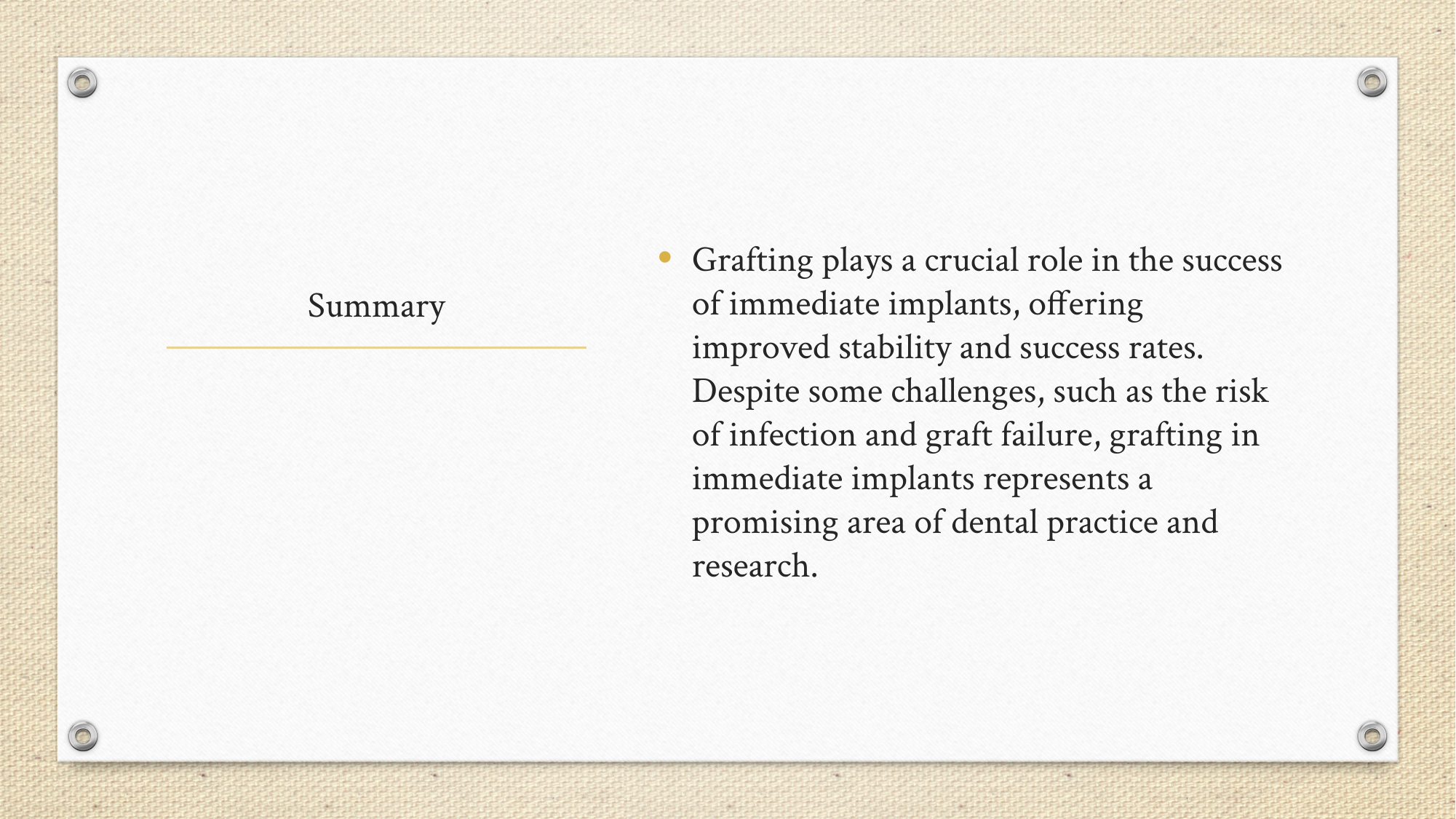

Grafting plays a crucial role in the success of immediate implants, offering improved stability and success rates. Despite some challenges, such as the risk of infection and graft failure, grafting in immediate implants represents a promising area of dental practice and research.
# Summary